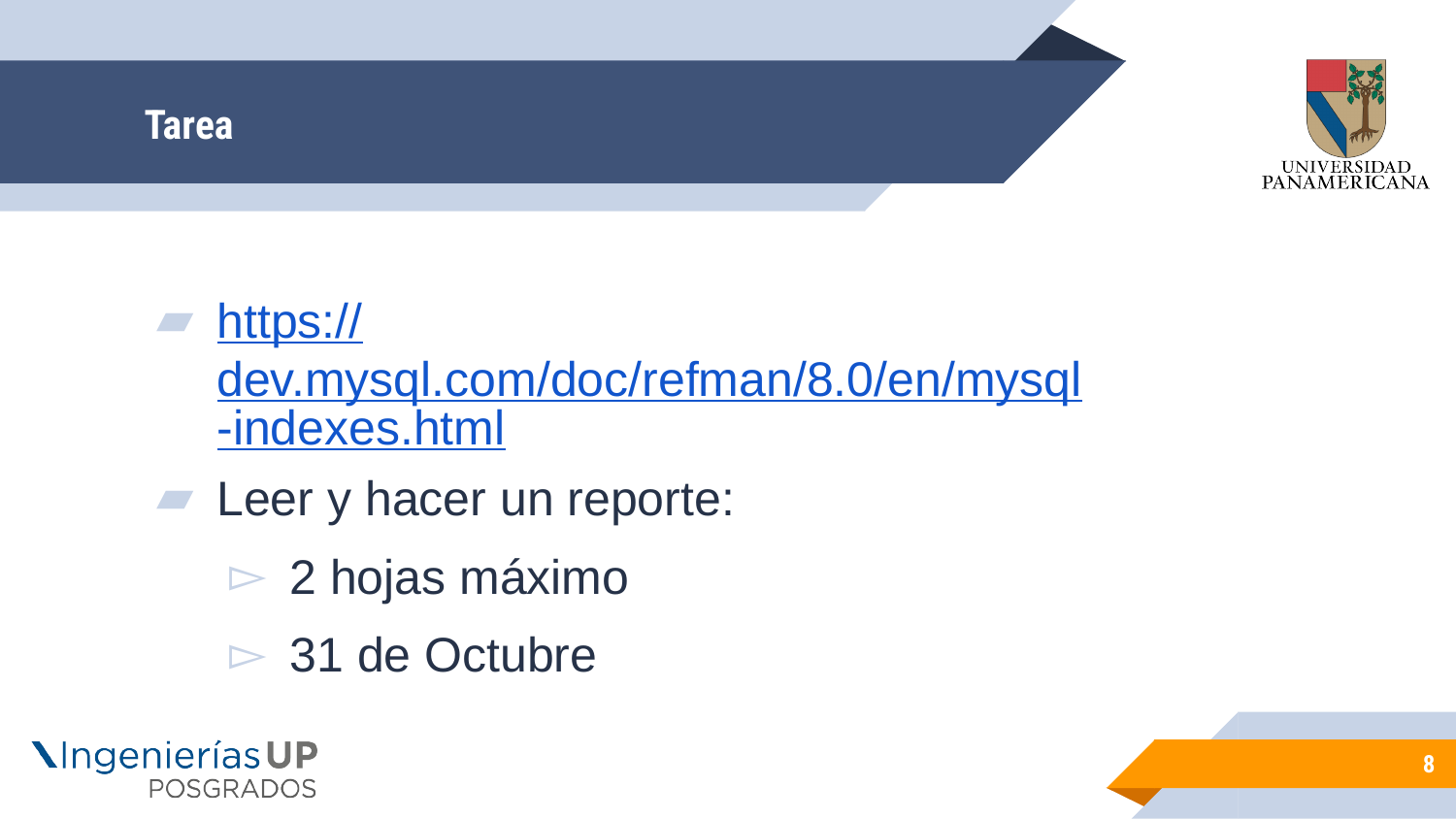

# Tarea
https://dev.mysql.com/doc/refman/8.0/en/mysql-indexes.html
Leer y hacer un reporte:
2 hojas máximo
31 de Octubre
8